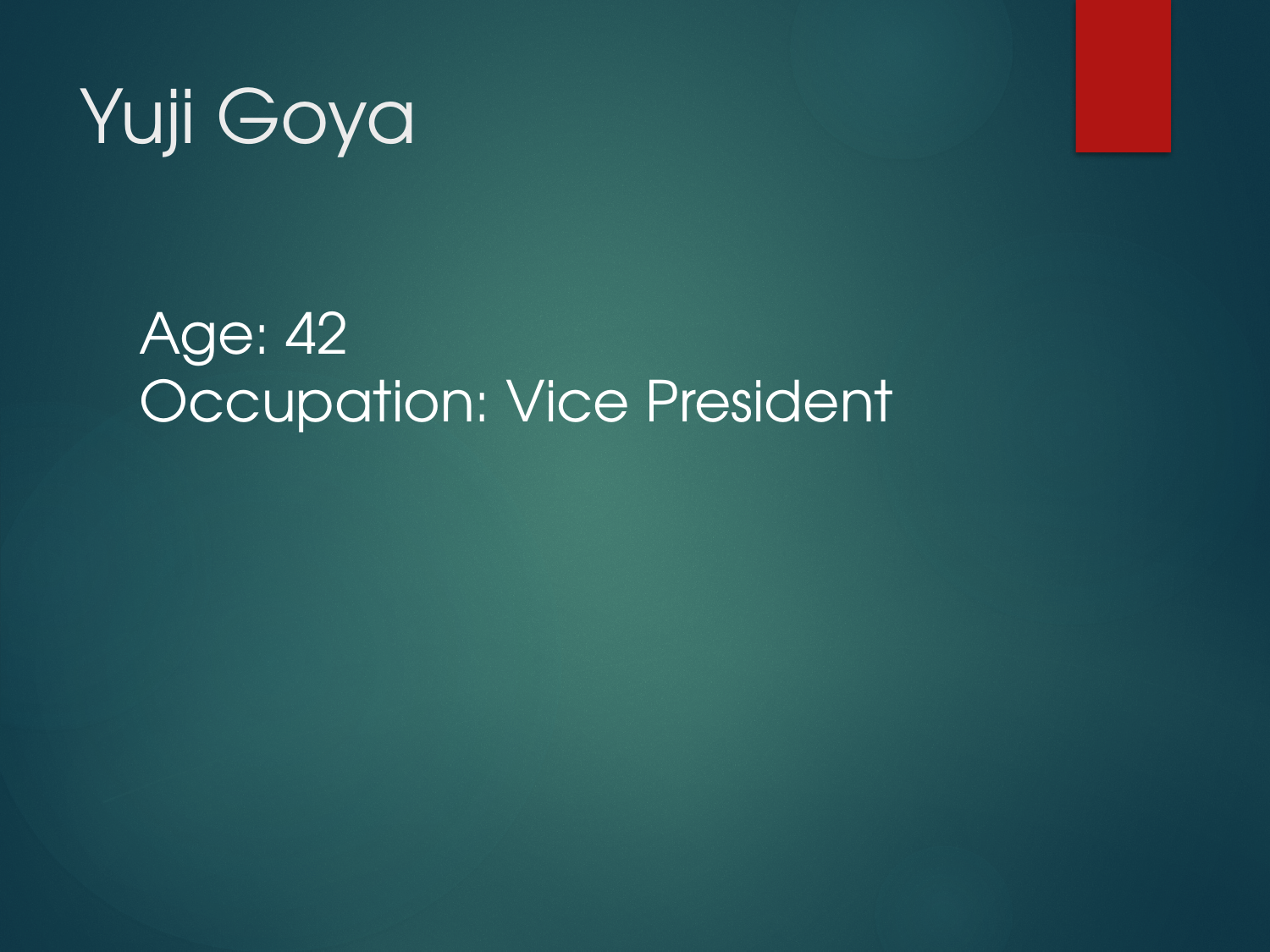

# Yuji Goya

Age: 42
Occupation: Vice President